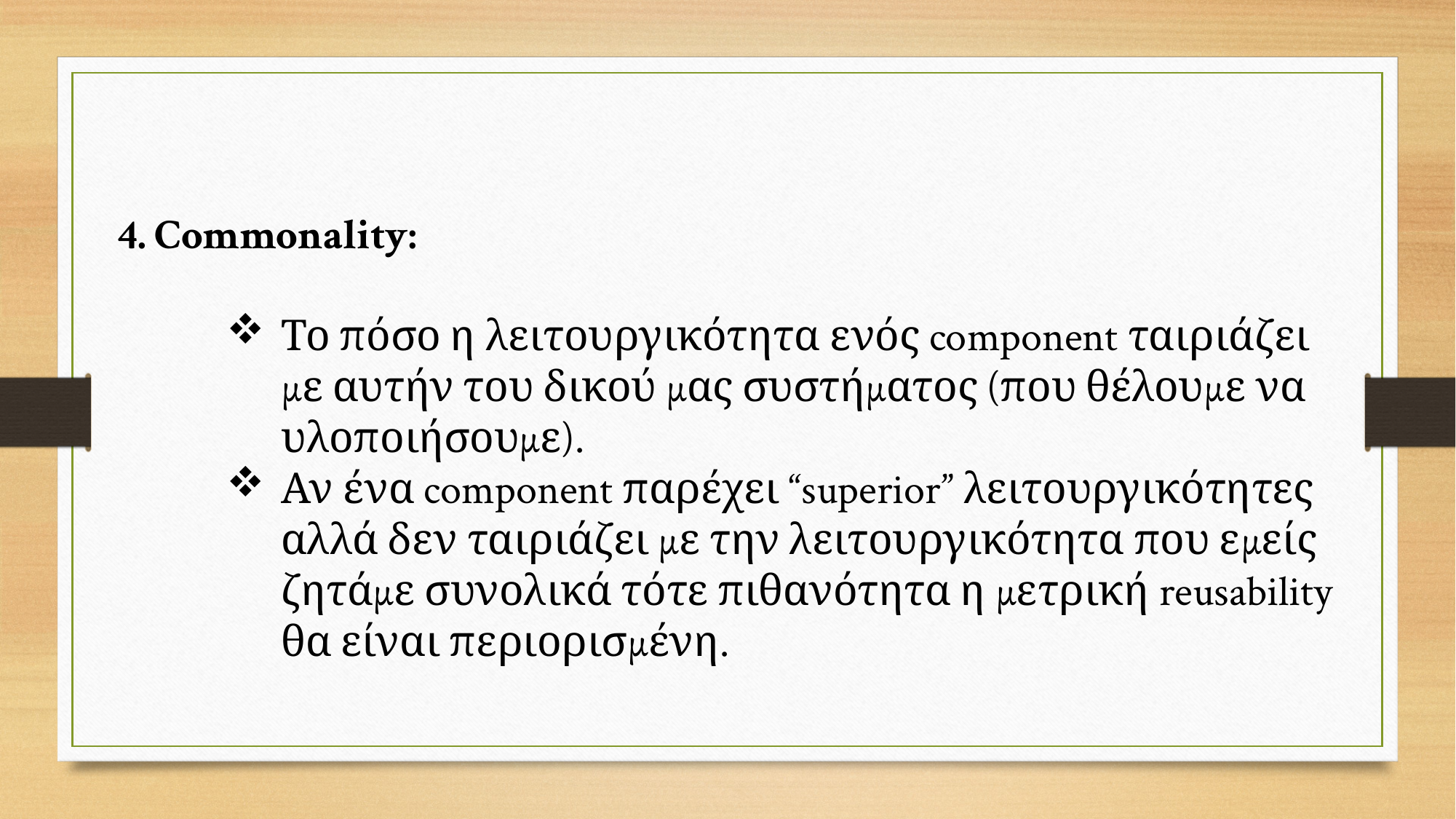

4. Commonality:

Το πόσο η λειτουργικότητα ενός component ταιριάζει με αυτήν του δικού μας συστήματος (που θέλουμε να υλοποιήσουμε).
Αν ένα component παρέχει “superior” λειτουργικότητες αλλά δεν ταιριάζει με την λειτουργικότητα που εμείς ζητάμε συνολικά τότε πιθανότητα η μετρική reusability θα είναι περιορισμένη.